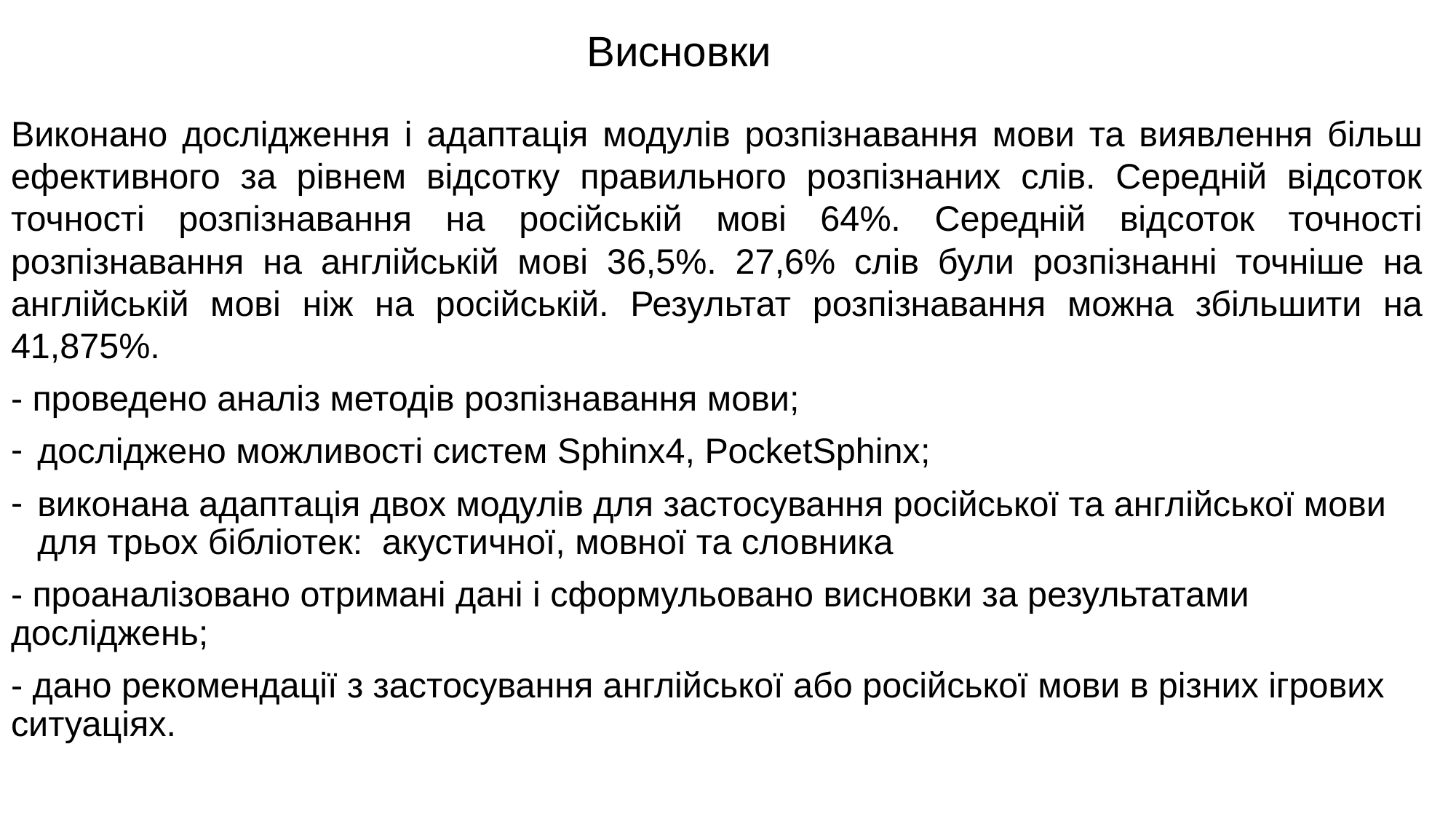

# Висновки

Виконано дослідження і адаптація модулів розпізнавання мови та виявлення більш ефективного за рівнем відсотку правильного розпізнаних слів. Середній відсоток точності розпізнавання на російській мові 64%. Середній відсоток точності розпізнавання на англійській мові 36,5%. 27,6% слів були розпізнанні точніше на англійській мові ніж на російській. Результат розпізнавання можна збільшити на 41,875%.
- проведено аналіз методів розпізнавання мови;
досліджено можливості систем Sphinx4, PocketSphinx;
виконана адаптація двох модулів для застосування російської та англійської мови для трьох бібліотек:  акустичної, мовної та словника
- проаналізовано отримані дані і сформульовано висновки за результатами досліджень;
- дано рекомендації з застосування англійської або російської мови в різних ігрових ситуаціях.